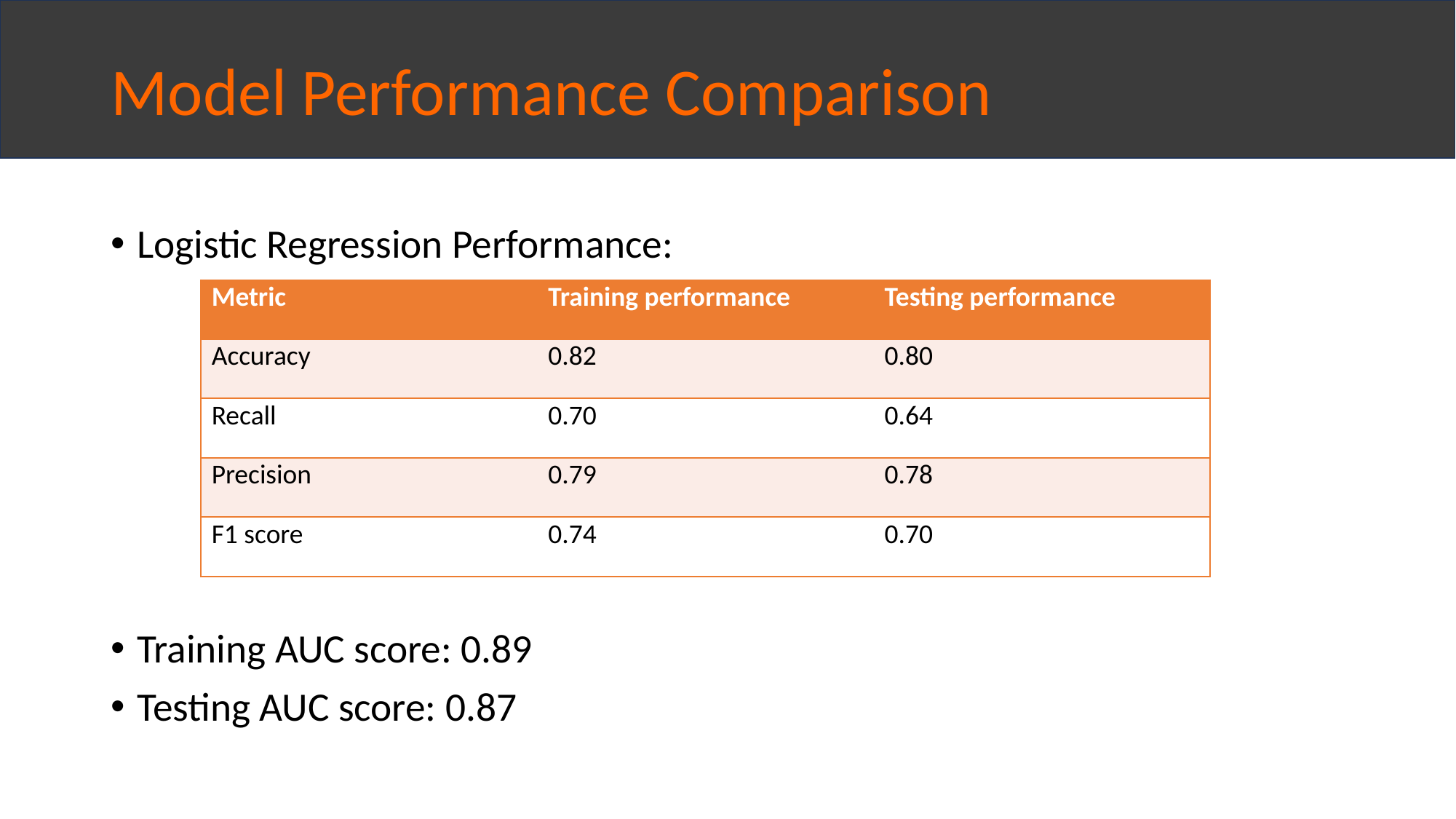

# Model Performance Comparison
Logistic Regression Performance:

Training AUC score: 0.89
Testing AUC score: 0.87

| Metric | Training performance | Testing performance |
| --- | --- | --- |
| Accuracy | 0.82 | 0.80 |
| Recall | 0.70 | 0.64 |
| Precision | 0.79 | 0.78 |
| F1 score | 0.74 | 0.70 |